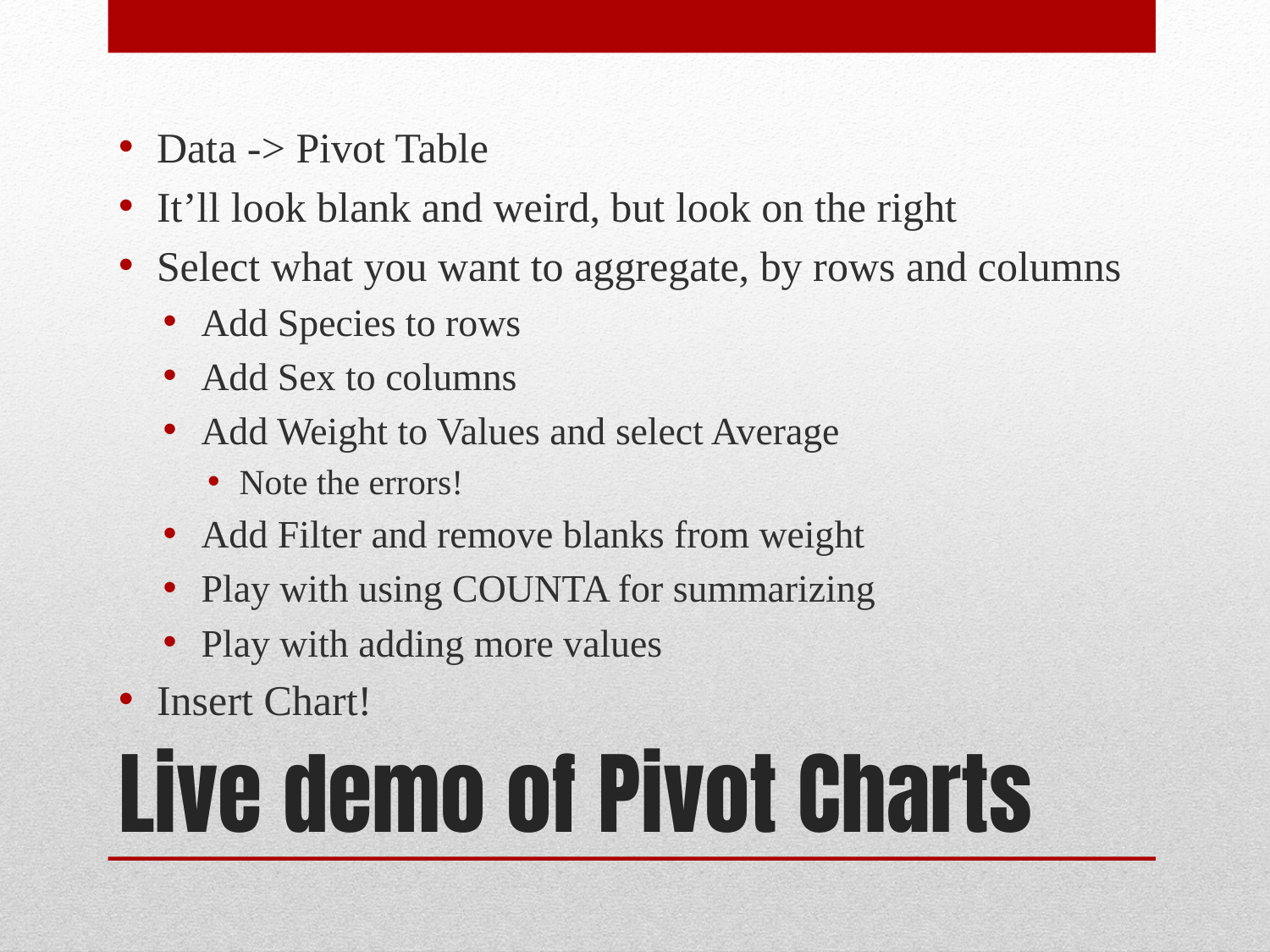

Data -> Pivot Table
It’ll look blank and weird, but look on the right
Select what you want to aggregate, by rows and columns
Add Species to rows
Add Sex to columns
Add Weight to Values and select Average
Note the errors!
Add Filter and remove blanks from weight
Play with using COUNTA for summarizing
Play with adding more values
Insert Chart!
# Live demo of Pivot Charts